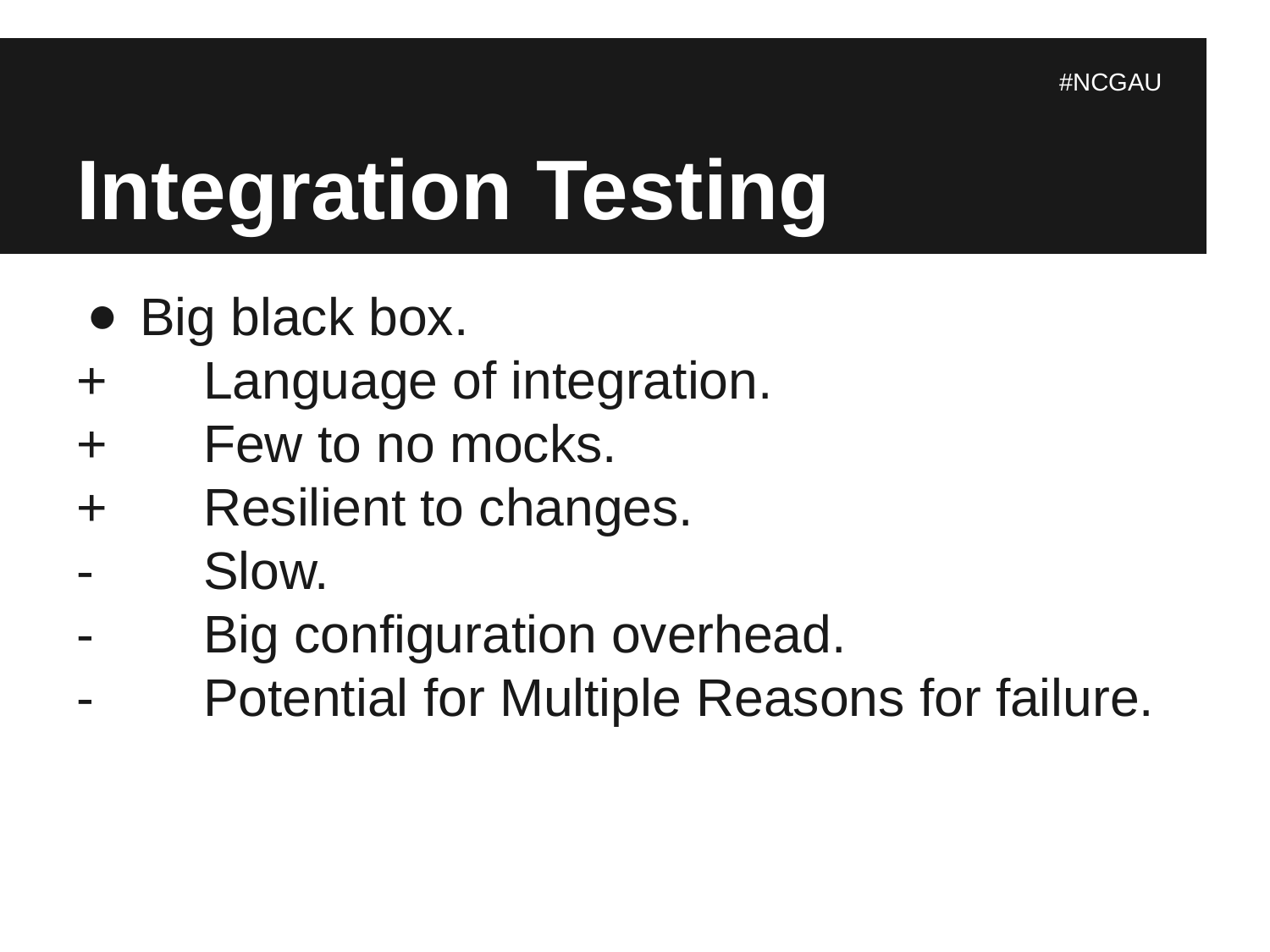

# Integration Testing
#NCGAU
Big black box.
+	Language of integration.
+	Few to no mocks.
+	Resilient to changes.
-	Slow.
-	Big configuration overhead.
-	Potential for Multiple Reasons for failure.